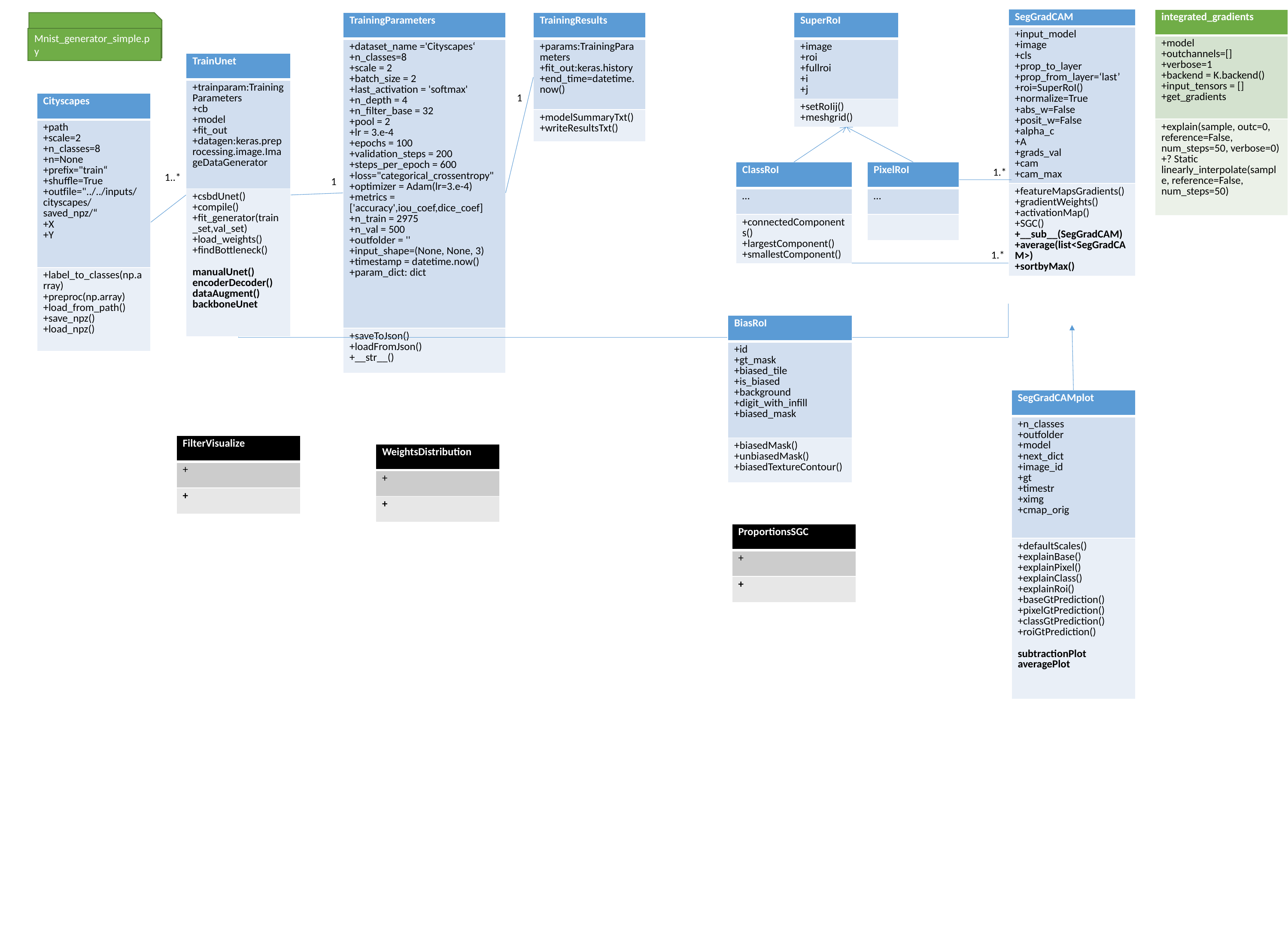

| SegGradCAM |
| --- |
| +input\_model +image +cls +prop\_to\_layer +prop\_from\_layer=‘last’ +roi=SuperRoI() +normalize=True +abs\_w=False +posit\_w=False +alpha\_c +A +grads\_val +cam +cam\_max |
| +featureMapsGradients() +gradientWeights() +activationMap() +SGC() +\_\_sub\_\_(SegGradCAM) +average(list<SegGradCAM>) +sortbyMax() |
| integrated\_gradients |
| --- |
| +model +outchannels=[] +verbose=1 +backend = K.backend() +input\_tensors = [] +get\_gradients |
| +explain(sample, outc=0, reference=False, num\_steps=50, verbose=0) +? Static linearly\_interpolate(sample, reference=False, num\_steps=50) |

Mnist_generator_simple.py
| TrainingParameters |
| --- |
| +dataset\_name ='Cityscapes‘ +n\_classes=8 +scale = 2 +batch\_size = 2 +last\_activation = 'softmax' +n\_depth = 4 +n\_filter\_base = 32 +pool = 2 +lr = 3.e-4 +epochs = 100 +validation\_steps = 200 +steps\_per\_epoch = 600 +loss="categorical\_crossentropy" +optimizer = Adam(lr=3.e-4) +metrics = ['accuracy',iou\_coef,dice\_coef] +n\_train = 2975 +n\_val = 500 +outfolder = '' +input\_shape=(None, None, 3) +timestamp = datetime.now() +param\_dict: dict |
| +saveToJson() +loadFromJson() +\_\_str\_\_() |
| TrainingResults |
| --- |
| +params:TrainingParameters +fit\_out:keras.history +end\_time=datetime.now() |
| +modelSummaryTxt() +writeResultsTxt() |
| SuperRoI |
| --- |
| +image +roi +fullroi +i +j |
| +setRoIij() +meshgrid() |
| TrainUnet |
| --- |
| +trainparam:TrainingParameters +cb +model +fit\_out +datagen:keras.preprocessing.image.ImageDataGenerator |
| +csbdUnet() +compile() +fit\_generator(train\_set,val\_set) +load\_weights() +findBottleneck() manualUnet() encoderDecoder() dataAugment() backboneUnet |
| class |
| --- |
| +attributes |
| +methods notReady |
1
| Cityscapes |
| --- |
| +path +scale=2 +n\_classes=8 +n=None +prefix="train“ +shuffle=True +outfile="../../inputs/cityscapes/saved\_npz/“ +X +Y |
| +label\_to\_classes(np.array) +preproc(np.array) +load\_from\_path() +save\_npz() +load\_npz() |
| PixelRoI |
| --- |
| … |
|  |
1.*
| ClassRoI |
| --- |
| … |
| +connectedComponents() +largestComponent() +smallestComponent() |
1..*
1
1.*
| BiasRoI |
| --- |
| +id +gt\_mask +biased\_tile +is\_biased +background +digit\_with\_infill +biased\_mask |
| +biasedMask() +unbiasedMask() +biasedTextureContour() |
| SegGradCAMplot |
| --- |
| +n\_classes +outfolder +model +next\_dict +image\_id +gt +timestr +ximg +cmap\_orig |
| +defaultScales() +explainBase() +explainPixel() +explainClass() +explainRoi() +baseGtPrediction() +pixelGtPrediction() +classGtPrediction() +roiGtPrediction() subtractionPlot averagePlot |
| FilterVisualize |
| --- |
| + |
| + |
| WeightsDistribution |
| --- |
| + |
| + |
| ProportionsSGC |
| --- |
| + |
| + |